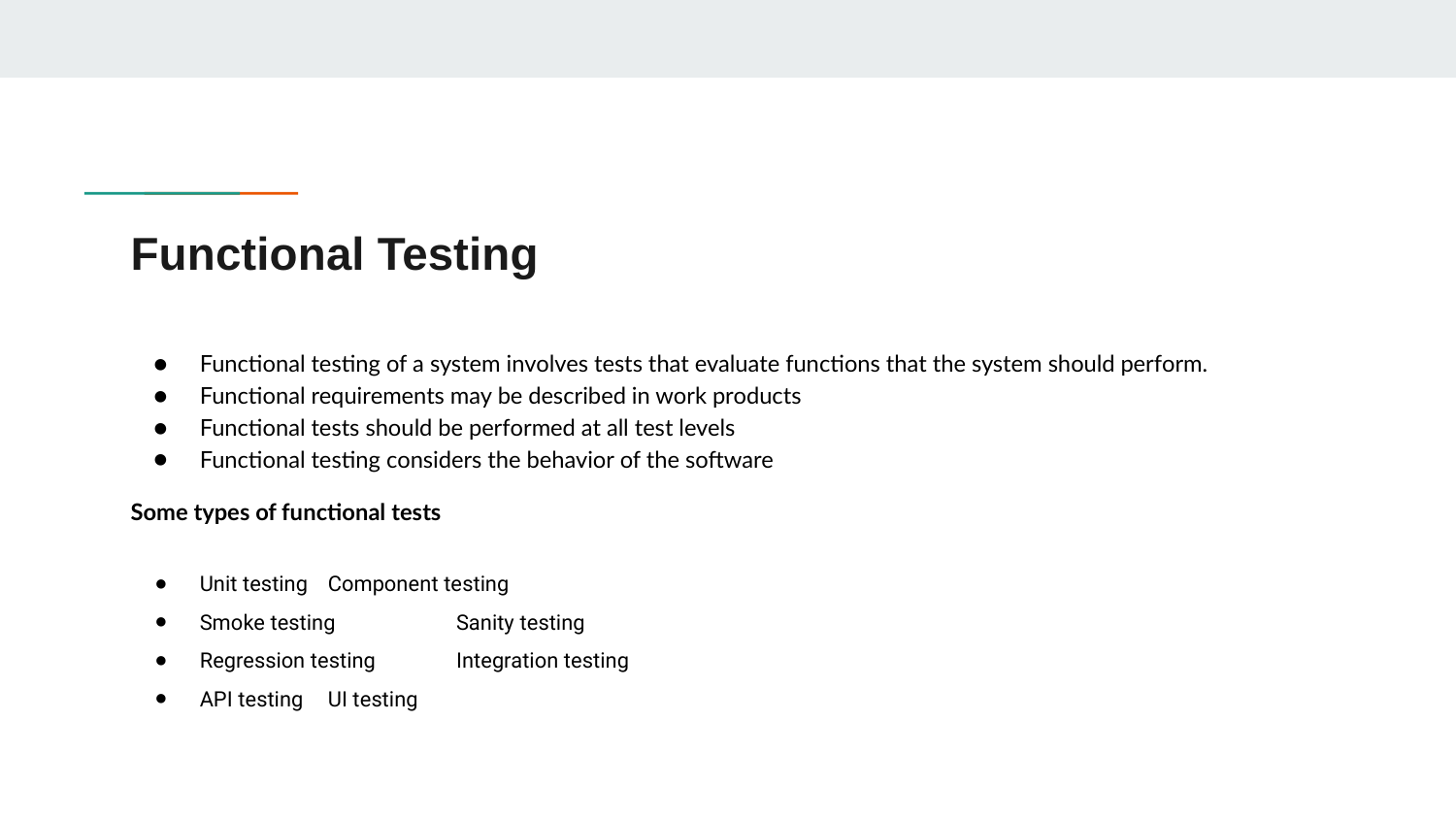

# Functional Testing
Functional testing of a system involves tests that evaluate functions that the system should perform.
Functional requirements may be described in work products
Functional tests should be performed at all test levels
Functional testing considers the behavior of the software
Some types of functional tests
Unit testing			Component testing
Smoke testing			Sanity testing
Regression testing		Integration testing
API testing			UI testing